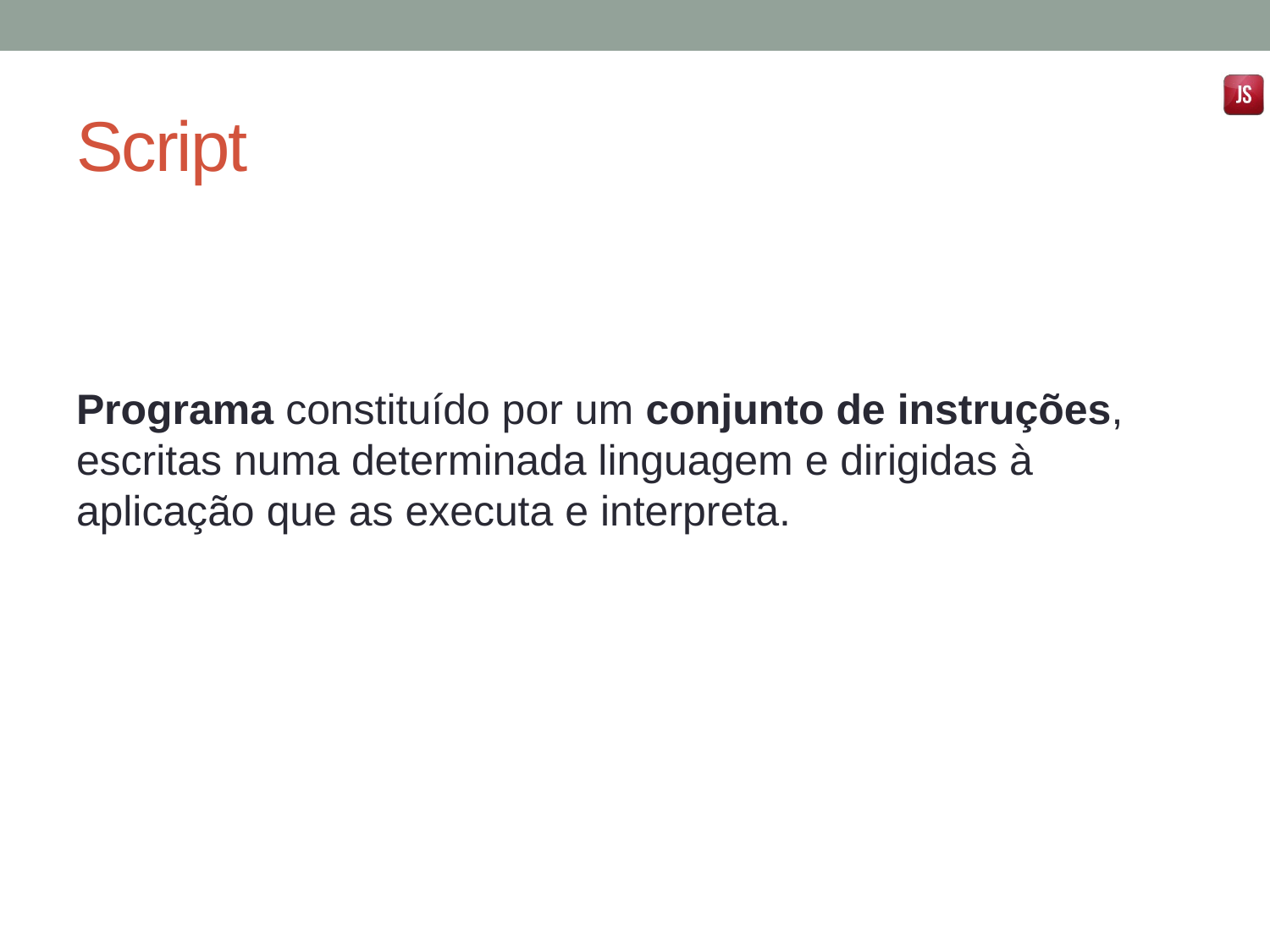

# Script
Programa constituído por um conjunto de instruções, escritas numa determinada linguagem e dirigidas à aplicação que as executa e interpreta.